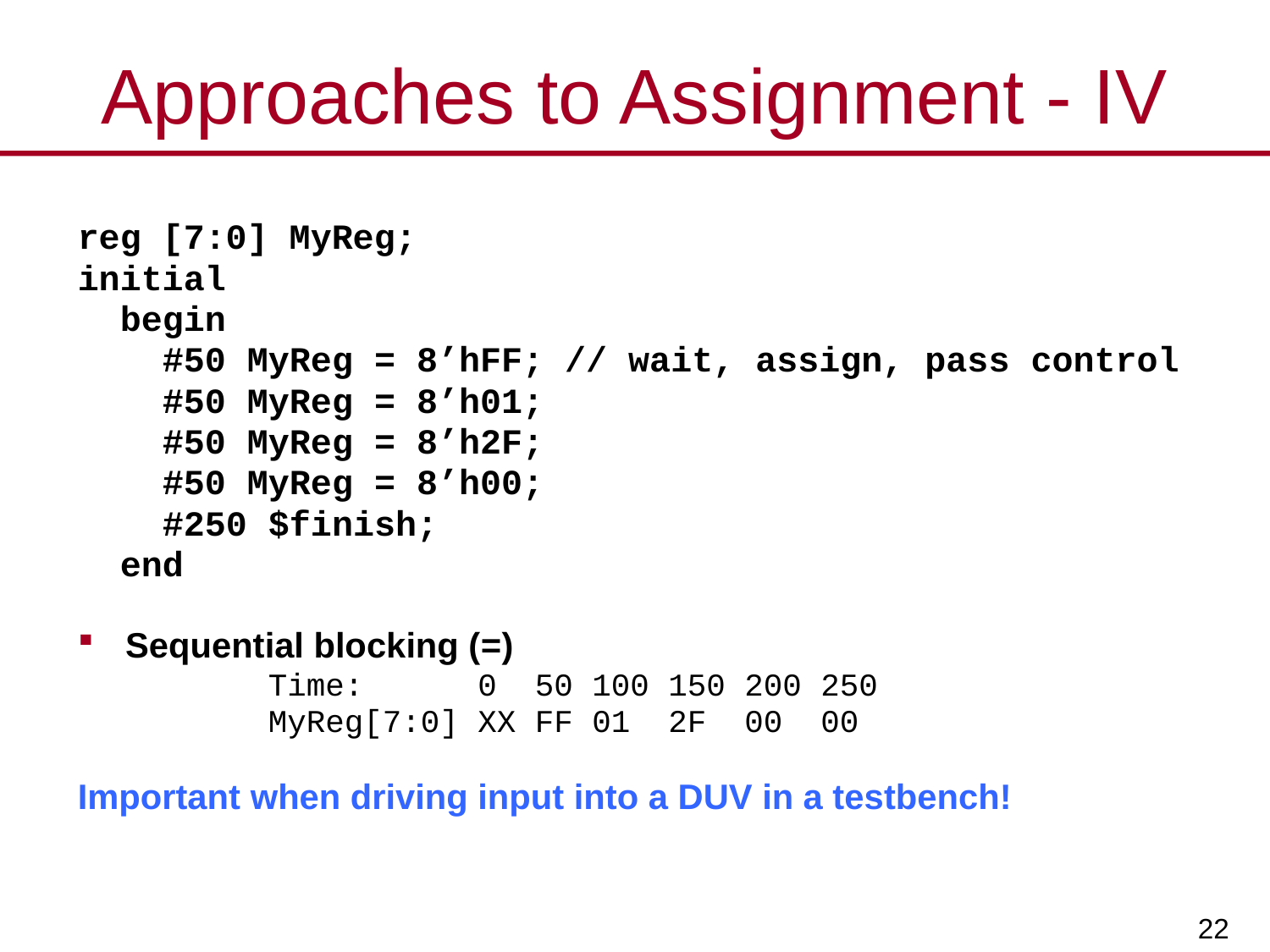

# Approaches to Assignment - IV
reg [7:0] MyReg;
initial
  begin
    #50 MyReg = 8’hFF; // wait, assign, pass control
    #50 MyReg = 8’h01;
    #50 MyReg = 8’h2F;
    #50 MyReg = 8’h00;
    #250 $finish;
  end

Sequential blocking (=)
Time:      0  50 100 150 200 250
MyReg[7:0] XX FF 01  2F  00  00

Important when driving input into a DUV in a testbench!